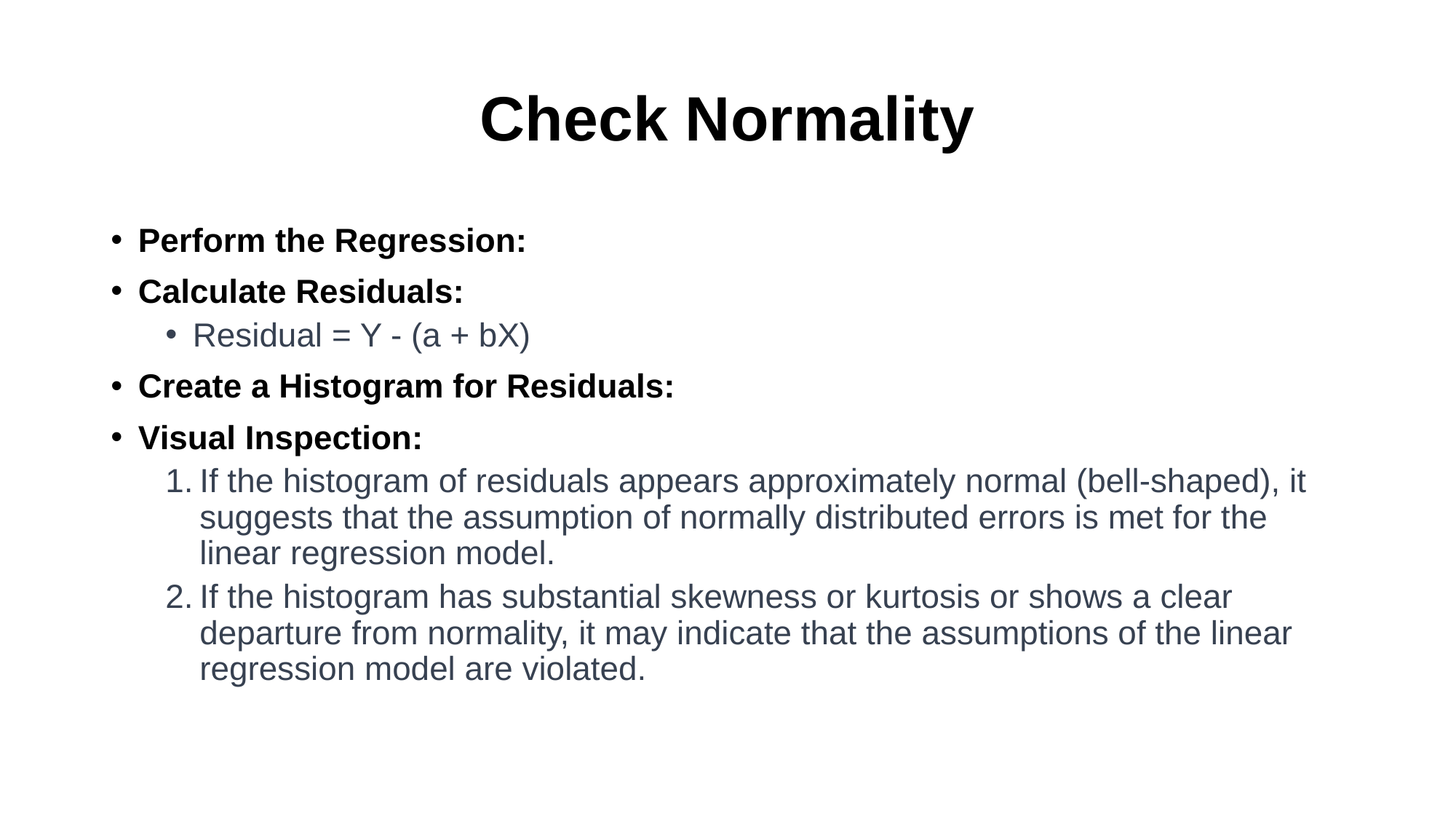

# Check Normality
Perform the Regression:
Calculate Residuals:
Residual = Y - (a + bX)
Create a Histogram for Residuals:
Visual Inspection:
If the histogram of residuals appears approximately normal (bell-shaped), it suggests that the assumption of normally distributed errors is met for the linear regression model.
If the histogram has substantial skewness or kurtosis or shows a clear departure from normality, it may indicate that the assumptions of the linear regression model are violated.